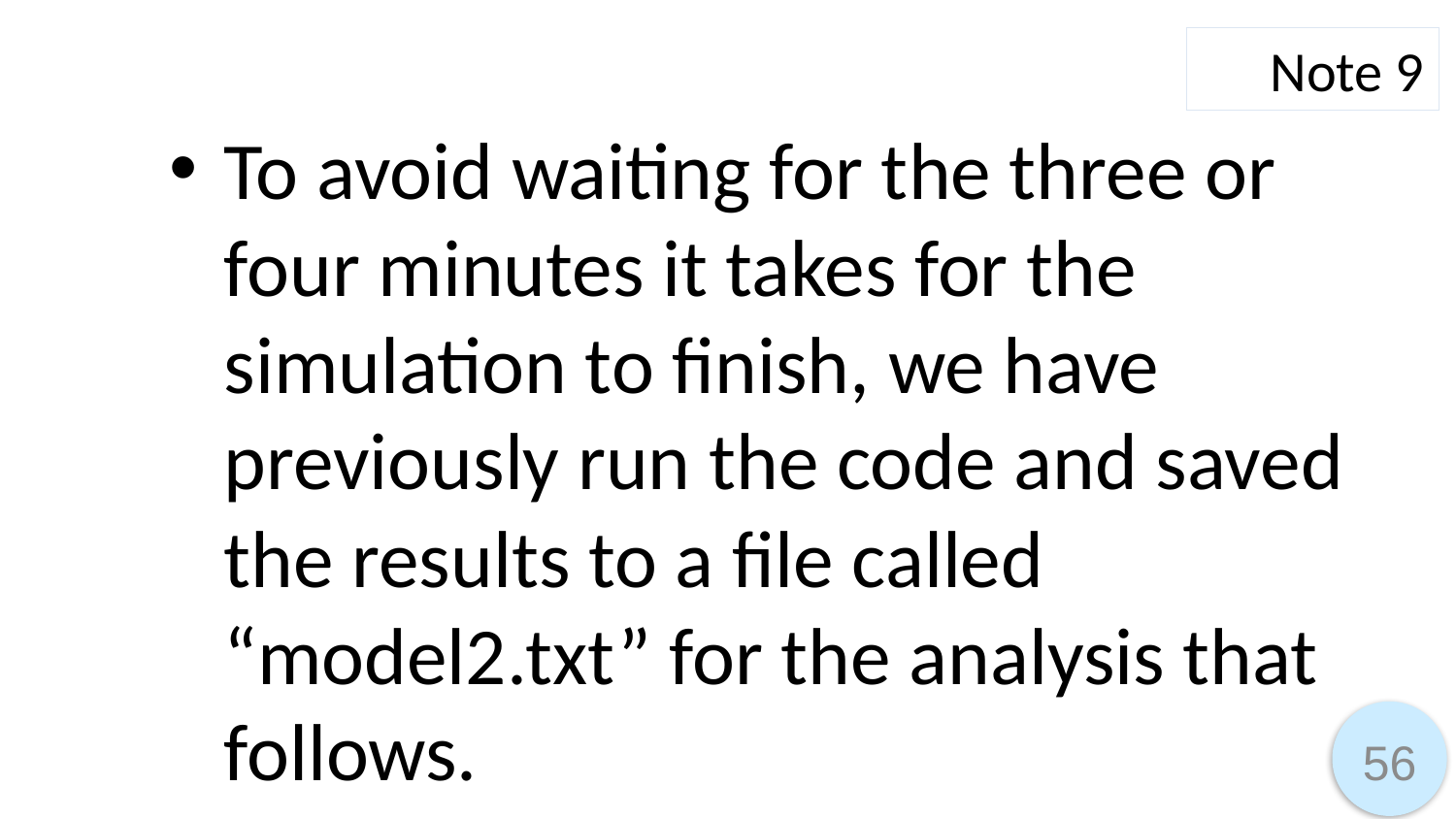

Note 9
To avoid waiting for the three or four minutes it takes for the simulation to finish, we have previously run the code and saved the results to a file called “model2.txt” for the analysis that follows.
56